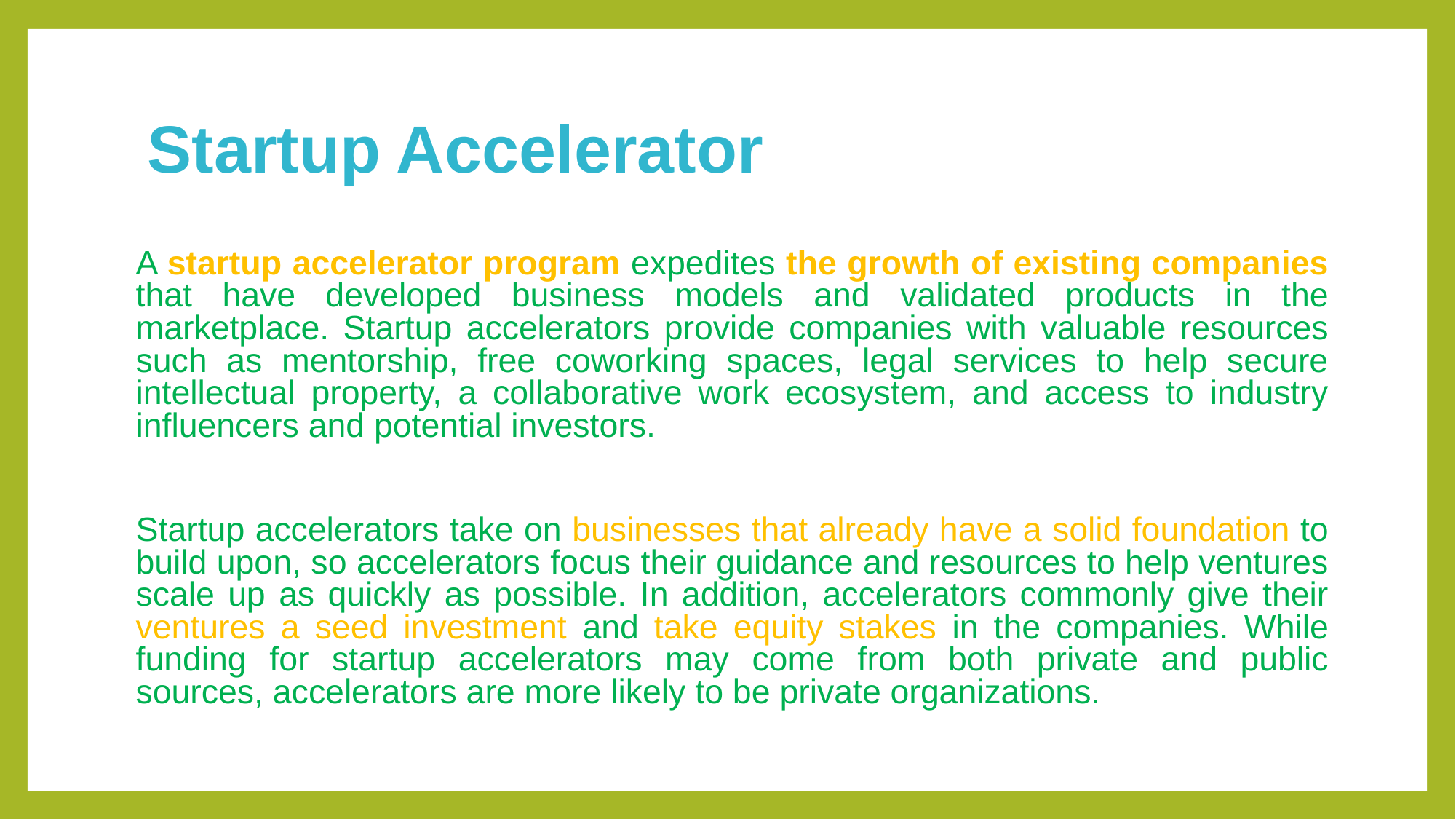

# Startup Accelerator
A startup accelerator program expedites the growth of existing companies that have developed business models and validated products in the marketplace. Startup accelerators provide companies with valuable resources such as mentorship, free coworking spaces, legal services to help secure intellectual property, a collaborative work ecosystem, and access to industry influencers and potential investors.

Startup accelerators take on businesses that already have a solid foundation to build upon, so accelerators focus their guidance and resources to help ventures scale up as quickly as possible. In addition, accelerators commonly give their ventures a seed investment and take equity stakes in the companies. While funding for startup accelerators may come from both private and public sources, accelerators are more likely to be private organizations.